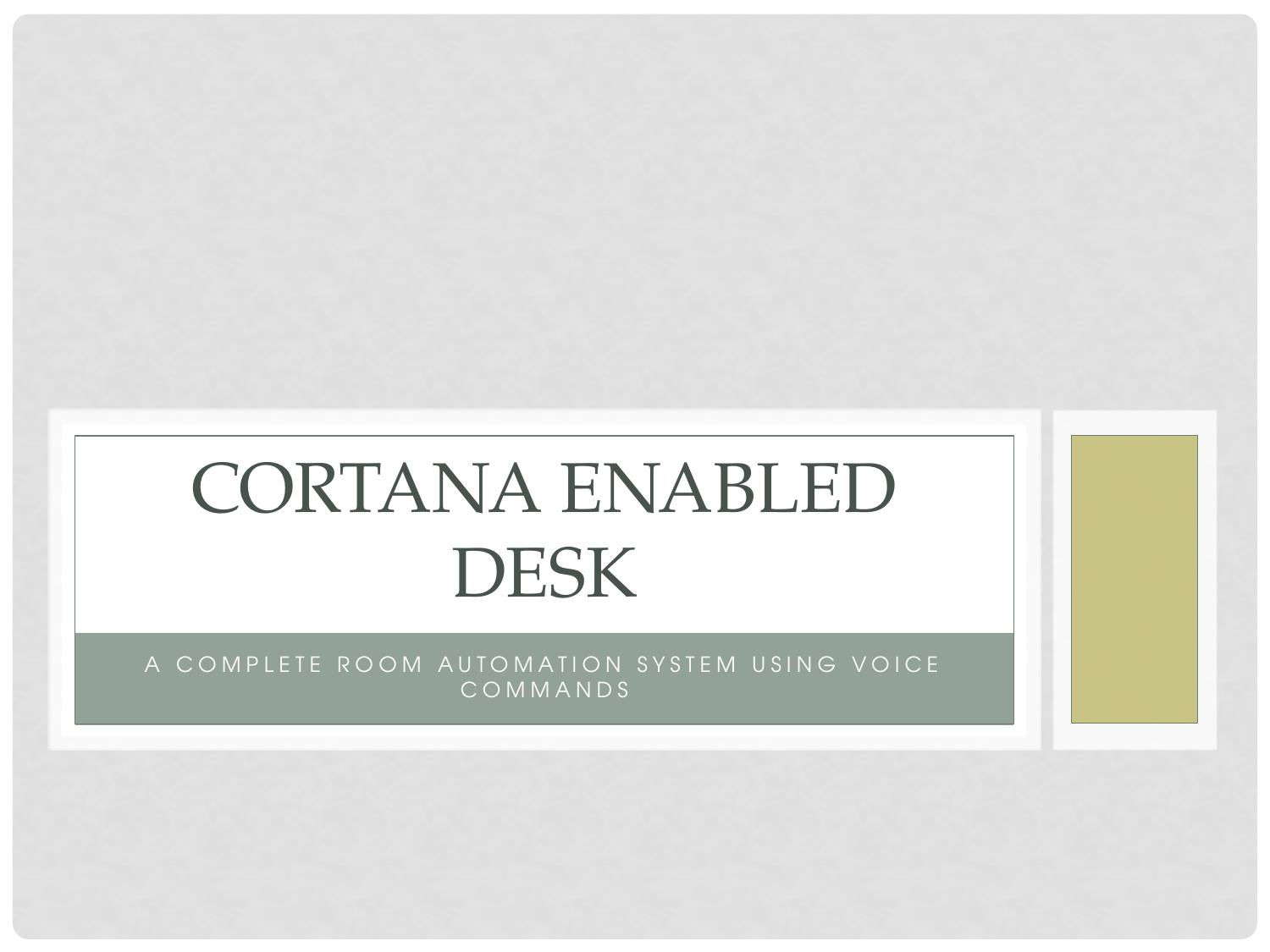

# CORTANA ENABLED DESK
A COMPLETE ROOM AUTOMATION SYSTEM USING VOICE COMMANDS